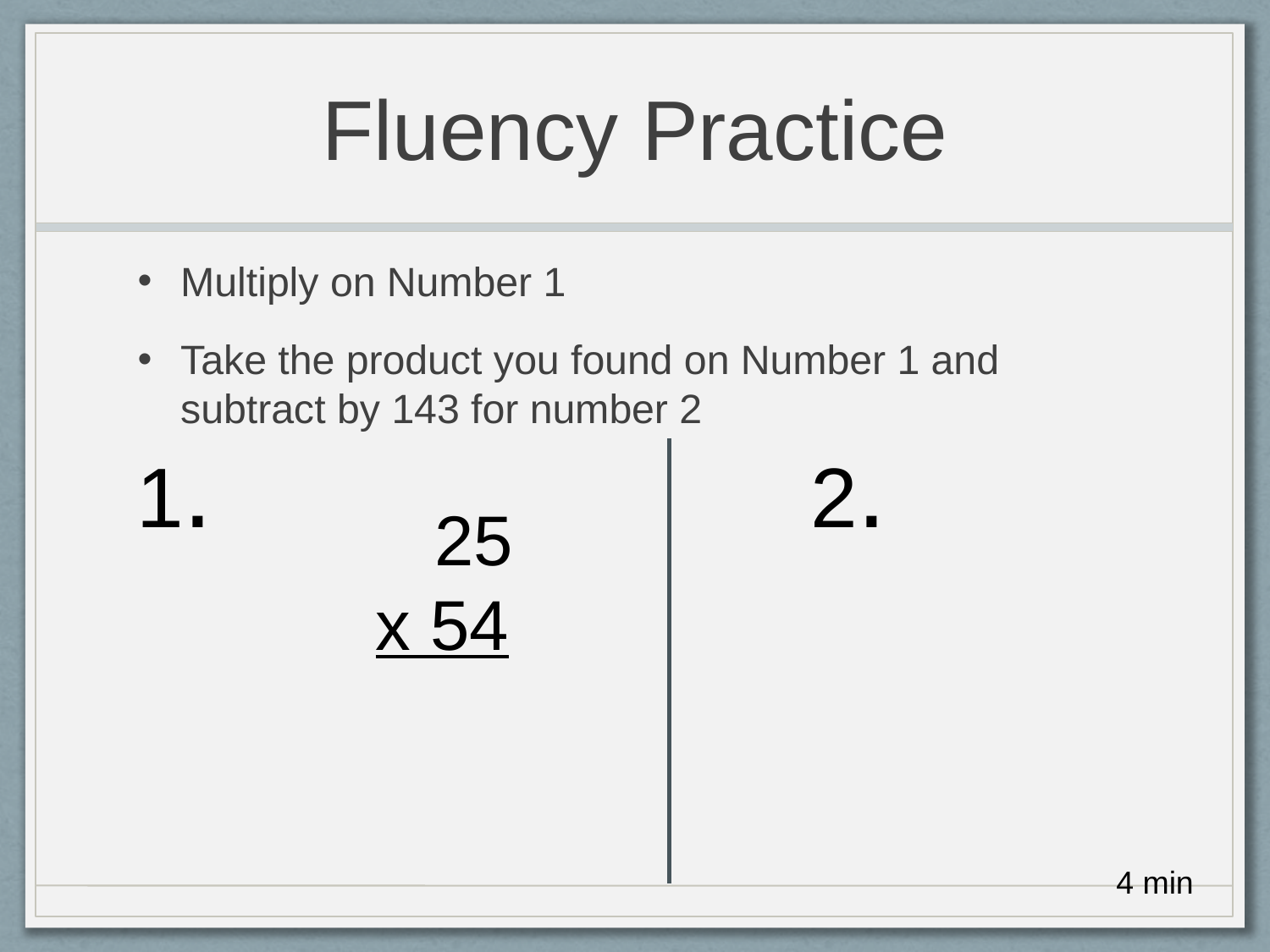

# Fluency Practice
Multiply on Number 1
Take the product you found on Number 1 and subtract by 143 for number 2
1.
2.
   25
x 54
4 min